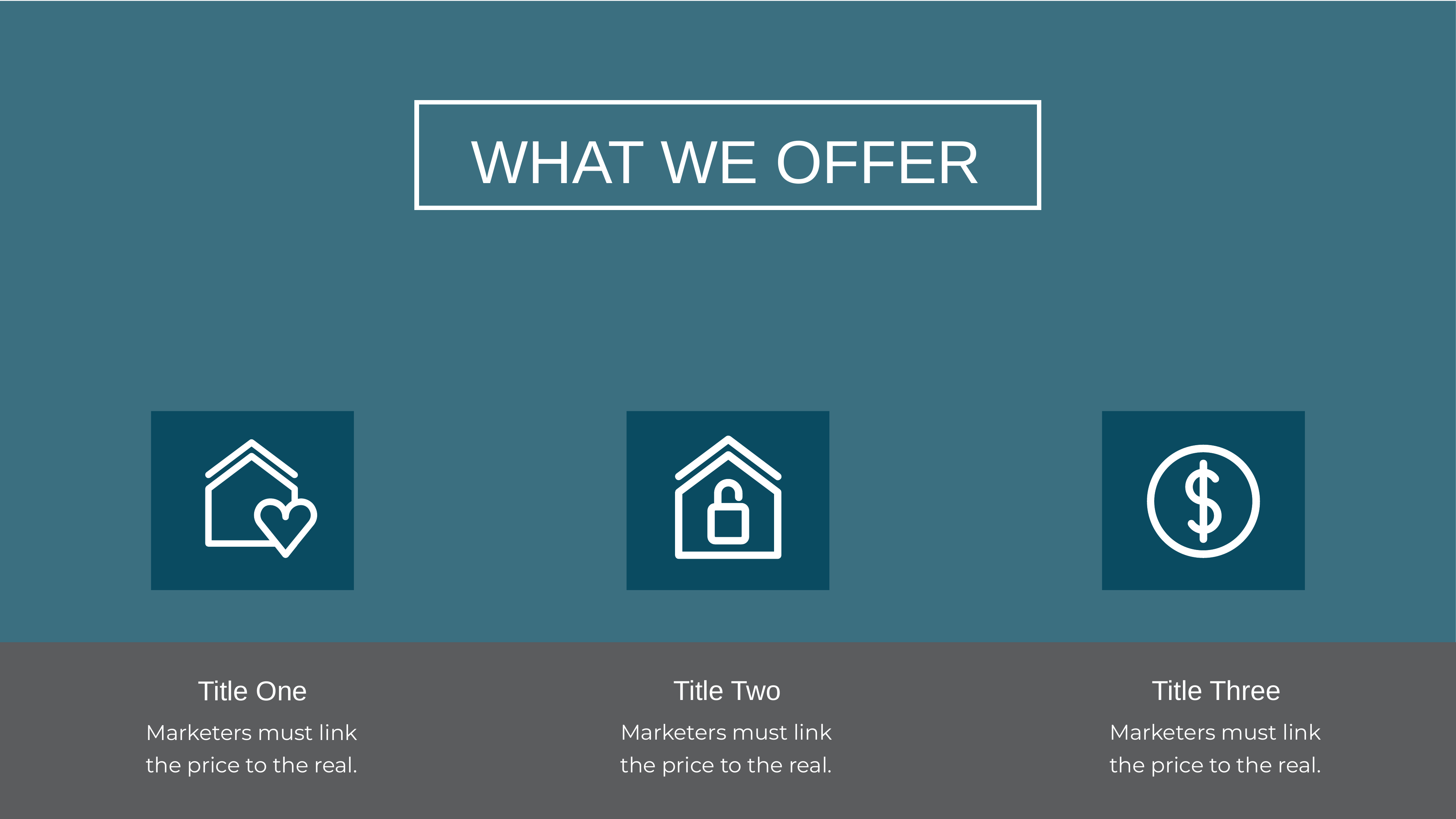

WHAT WE OFFER

Title Two
Marketers must link the price to the real.
Title Three
Marketers must link the price to the real.
Title One
Marketers must link the price to the real.